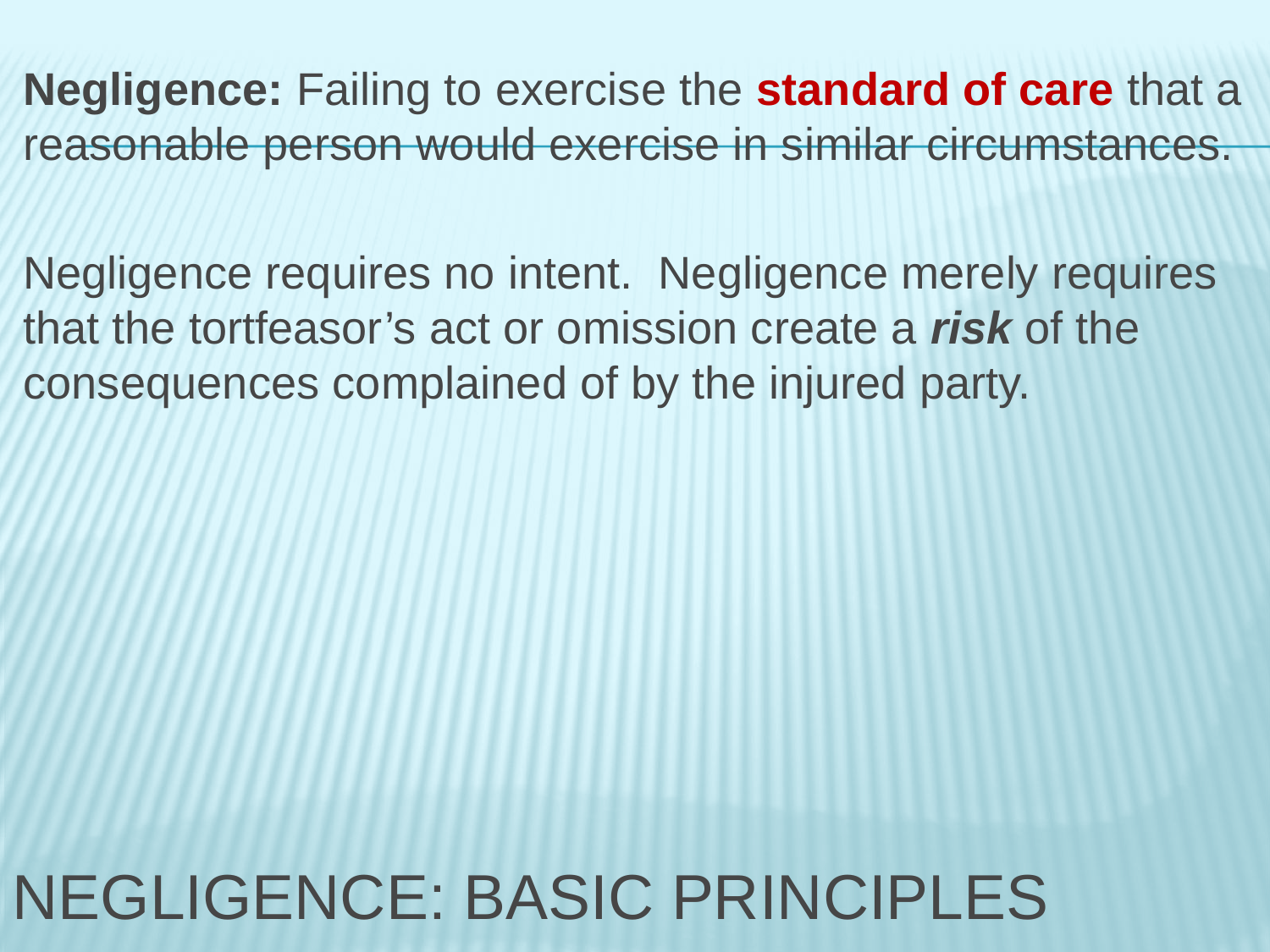

Negligence: Failing to exercise the standard of care that a reasonable person would exercise in similar circumstances.

Negligence requires no intent.  Negligence merely requires that the tortfeasor’s act or omission create a risk of the consequences complained of by the injured party.

# NEGLIGENCE: BASIC PRINCIPLES